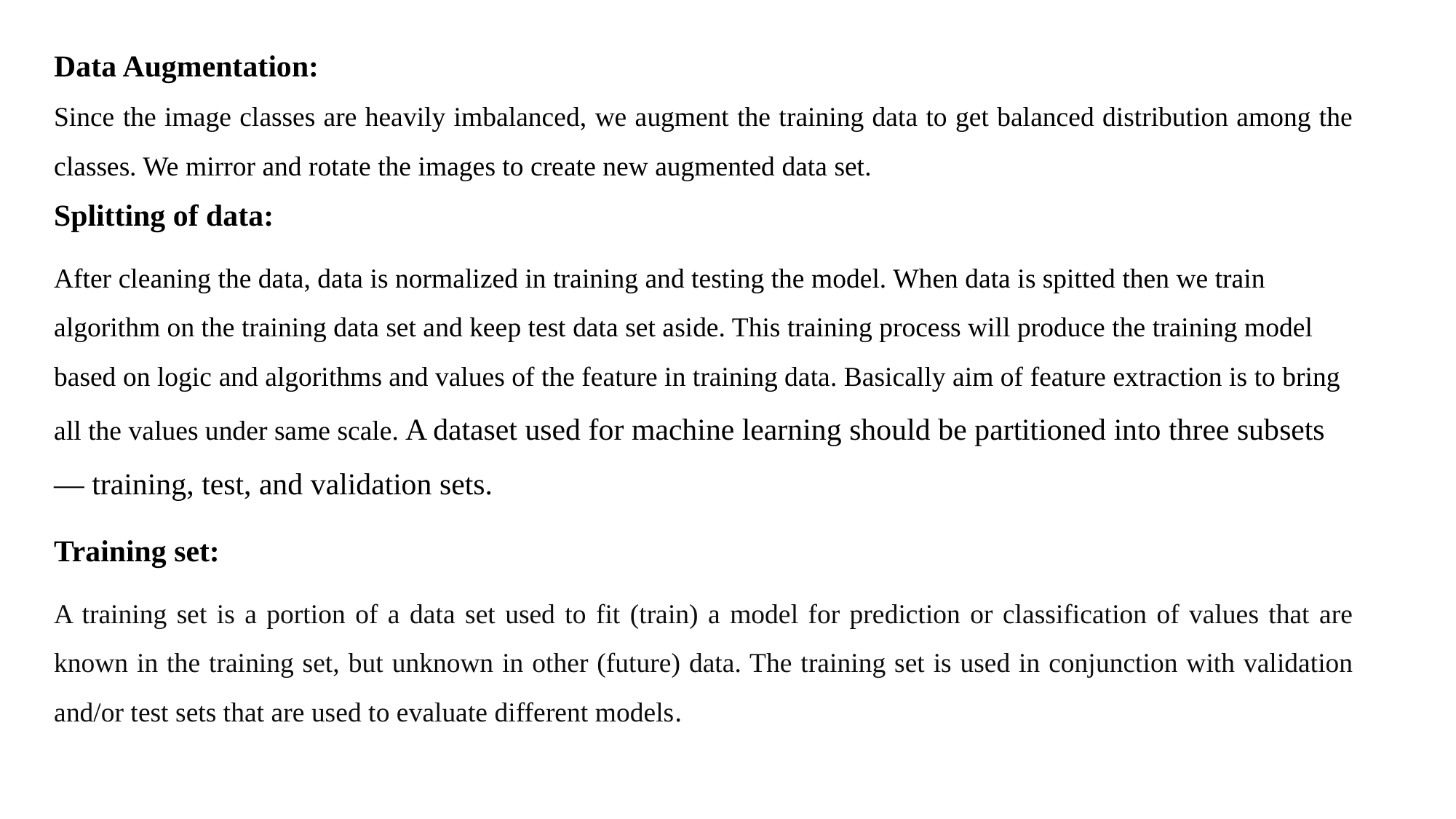

Data Augmentation:
Since the image classes are heavily imbalanced, we augment the training data to get balanced distribution among the classes. We mirror and rotate the images to create new augmented data set.
Splitting of data:
After cleaning the data, data is normalized in training and testing the model. When data is spitted then we train algorithm on the training data set and keep test data set aside. This training process will produce the training model based on logic and algorithms and values of the feature in training data. Basically aim of feature extraction is to bring all the values under same scale. A dataset used for machine learning should be partitioned into three subsets — training, test, and validation sets.
Training set:
A training set is a portion of a data set used to fit (train) a model for prediction or classification of values that are known in the training set, but unknown in other (future) data. The training set is used in conjunction with validation and/or test sets that are used to evaluate different models.